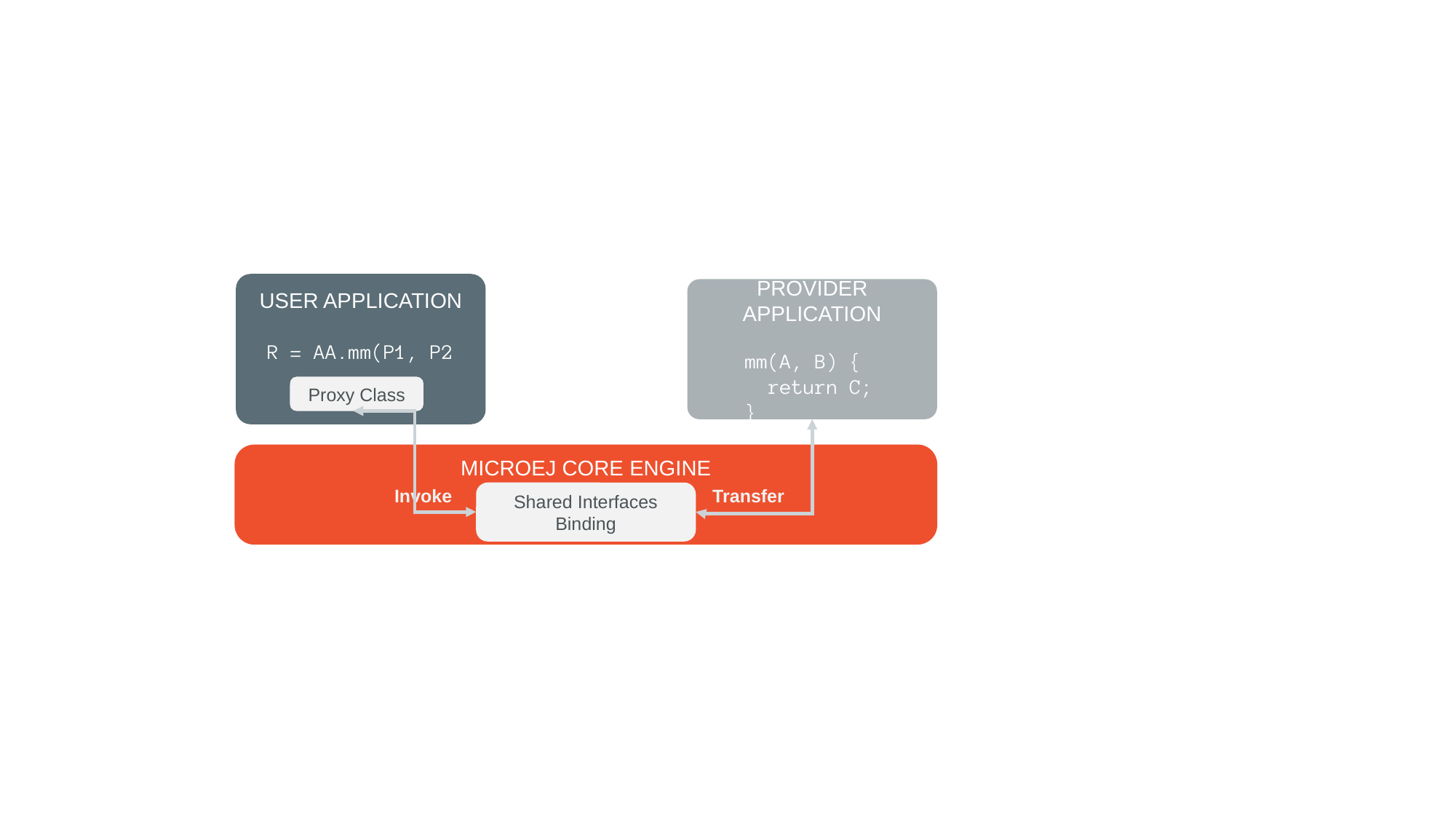

USER APPLICATION

R = AA.mm(P1, P2

PROVIDER APPLICATION

mm(A, B) {
  return C;
}
Proxy Class
MICROEJ CORE ENGINE

Invoke
Transfer
Shared Interfaces Binding